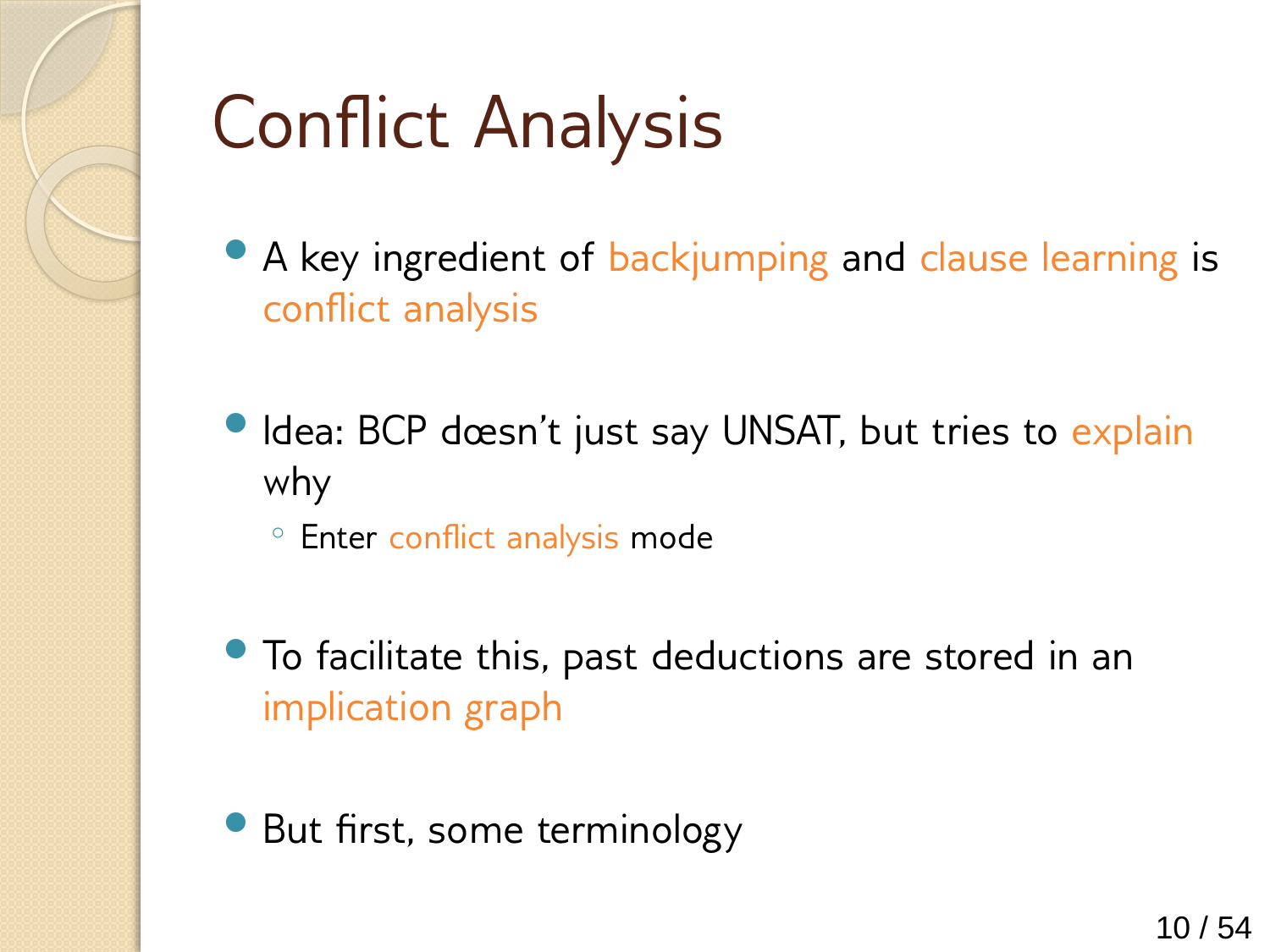

# Conflict Analysis
A key ingredient of backjumping and clause learning is conflict analysis

Idea: BCP doesn’t just say UNSAT, but tries to explain why
Enter conflict analysis mode

To facilitate this, past deductions are stored in an implication graph

But first, some terminology